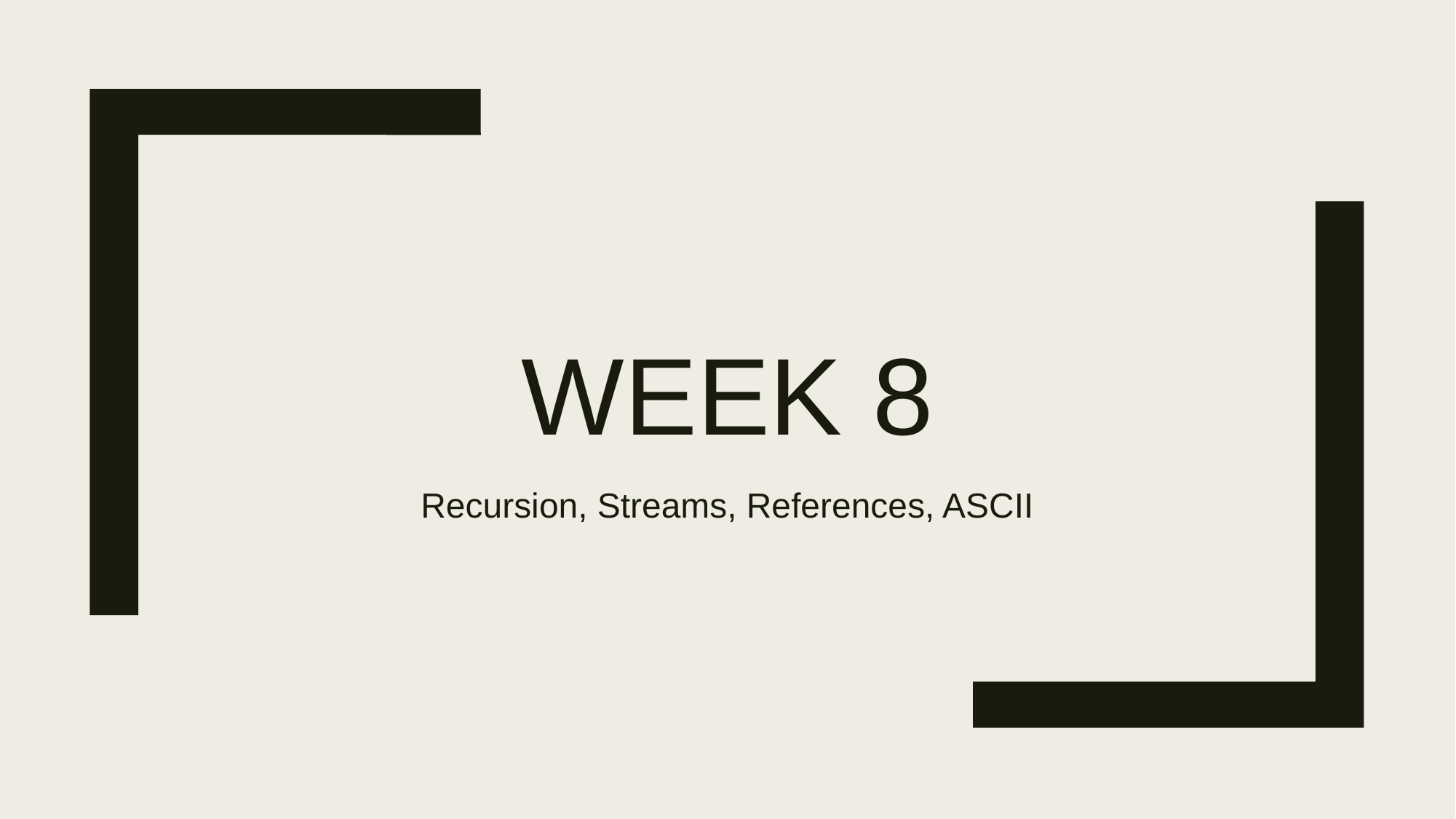

# Week 8
Recursion, Streams, References, ASCII